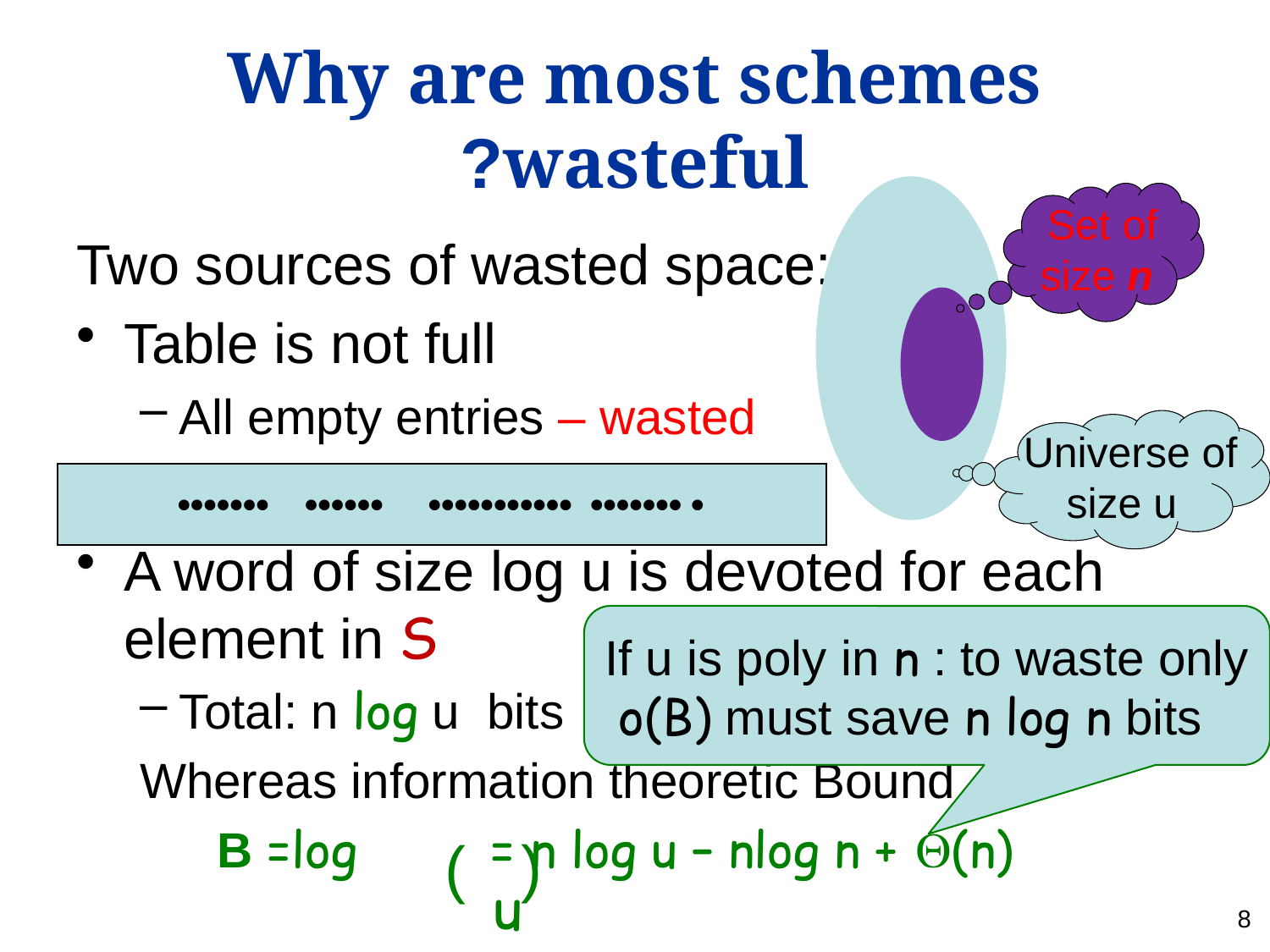

# Why are most schemes wasteful?

 Set of
size n
Two sources of wasted space:
Table is not full
All empty entries – wasted

A word of size log u is devoted for each element in S
Total: n log u  bits
Whereas information theoretic Bound
B =log         = n log u – nlog n + Θ(n)
  Universe of
size u
•••••••    ••••••     •••••••••••  ••••••• •
If u is poly in n : to waste only
 o(B) must save n log n bits
  u
  )
  (
  n
8